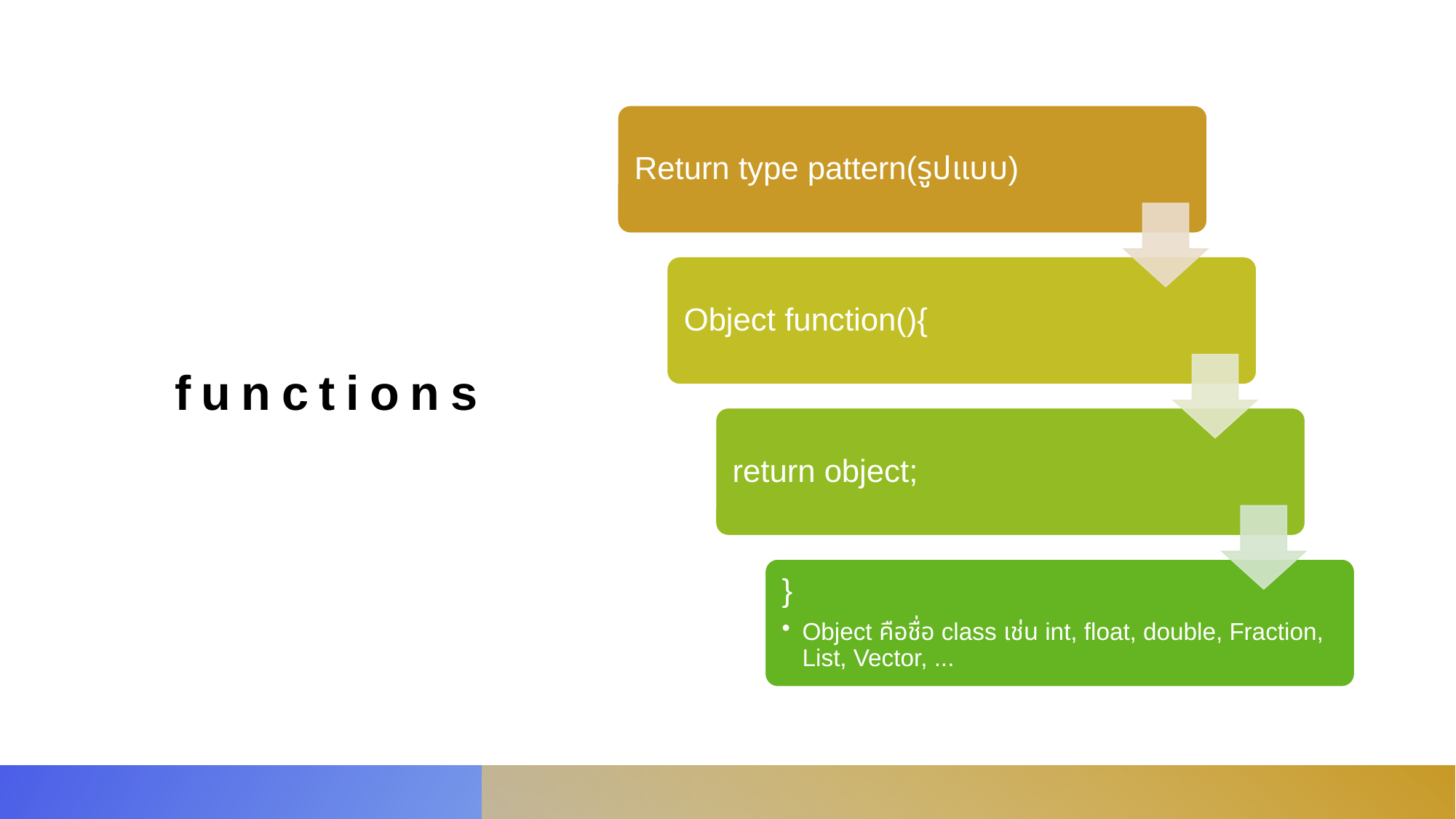

Return type pattern(รูปแบบ)
Object function(){
return object;
}
Object คือชื่อ class เช่น int, float, double, Fraction, List, Vector, ...

# functions